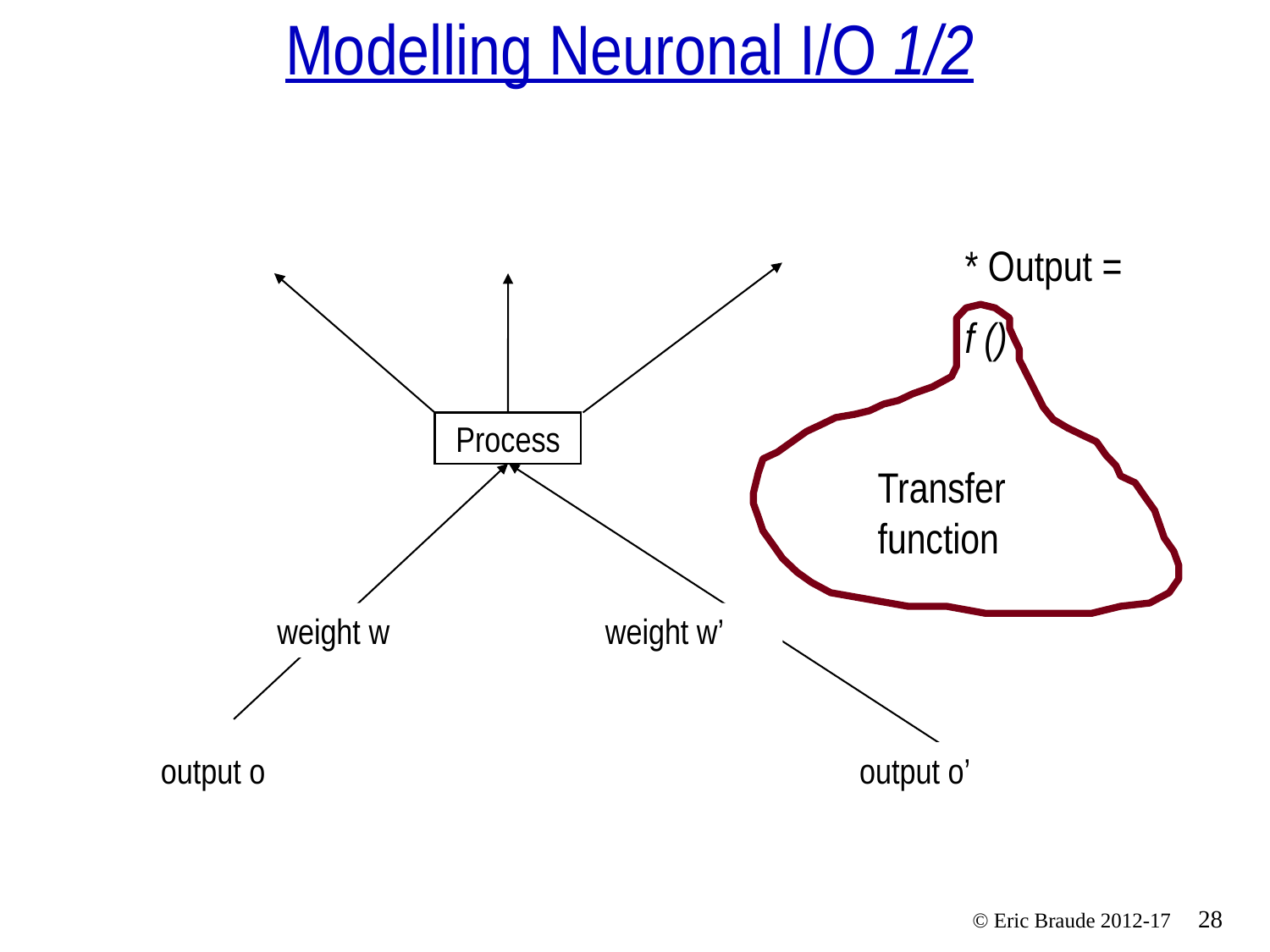

# Modelling Neuronal I/O 1/2
* Output =
f ()

Process
Transfer function

weight w
weight w’
output o
output o’